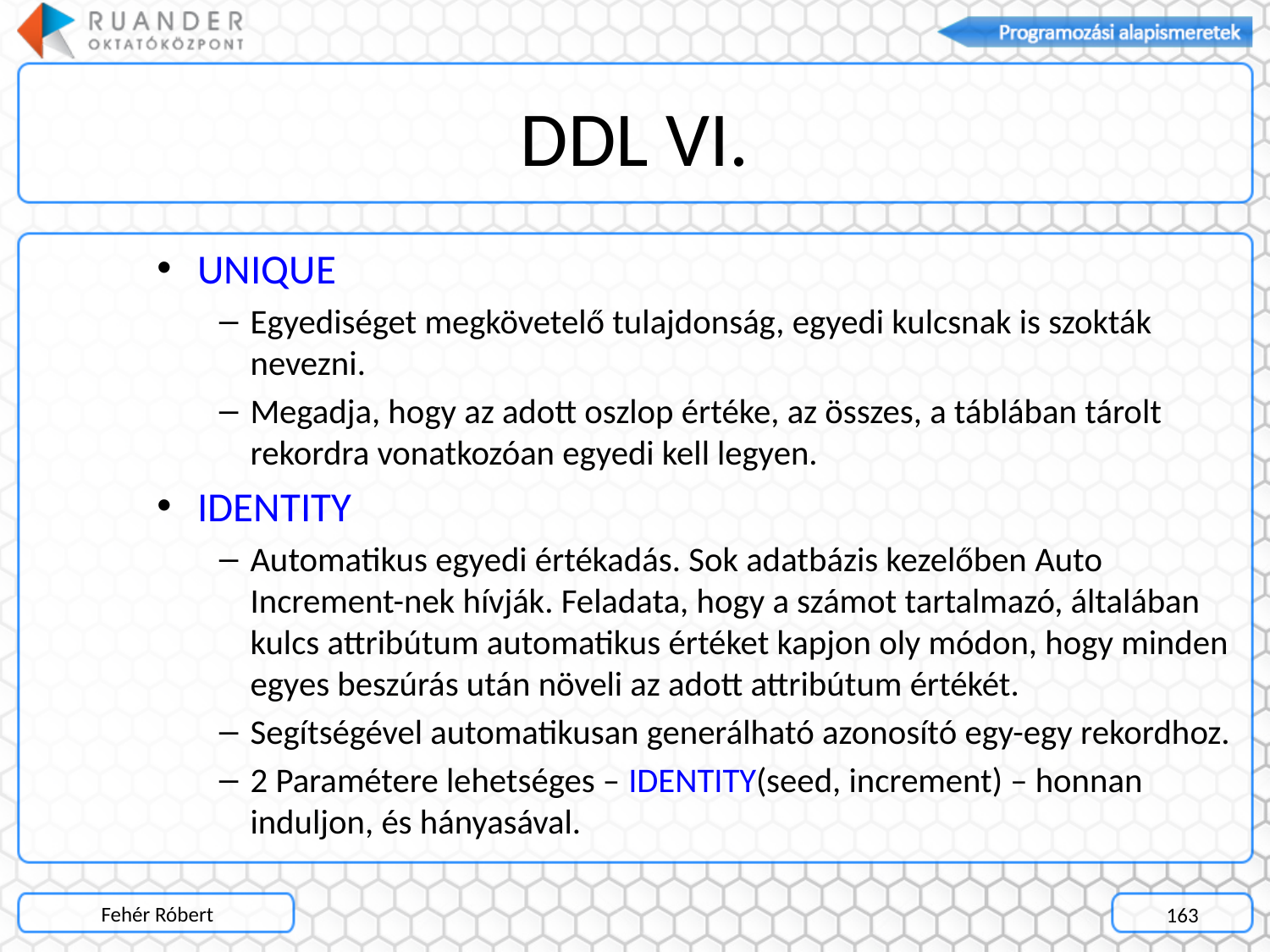

# DDL VI.
 UNIQUE
Egyediséget megkövetelő tulajdonság, egyedi kulcsnak is szokták nevezni.
Megadja, hogy az adott oszlop értéke, az összes, a táblában tárolt rekordra vonatkozóan egyedi kell legyen.
 IDENTITY
Automatikus egyedi értékadás. Sok adatbázis kezelőben Auto Increment-nek hívják. Feladata, hogy a számot tartalmazó, általában kulcs attribútum automatikus értéket kapjon oly módon, hogy minden egyes beszúrás után növeli az adott attribútum értékét.
Segítségével automatikusan generálható azonosító egy-egy rekordhoz.
2 Paramétere lehetséges – IDENTITY(seed, increment) – honnan induljon, és hányasával.
Fehér Róbert
163